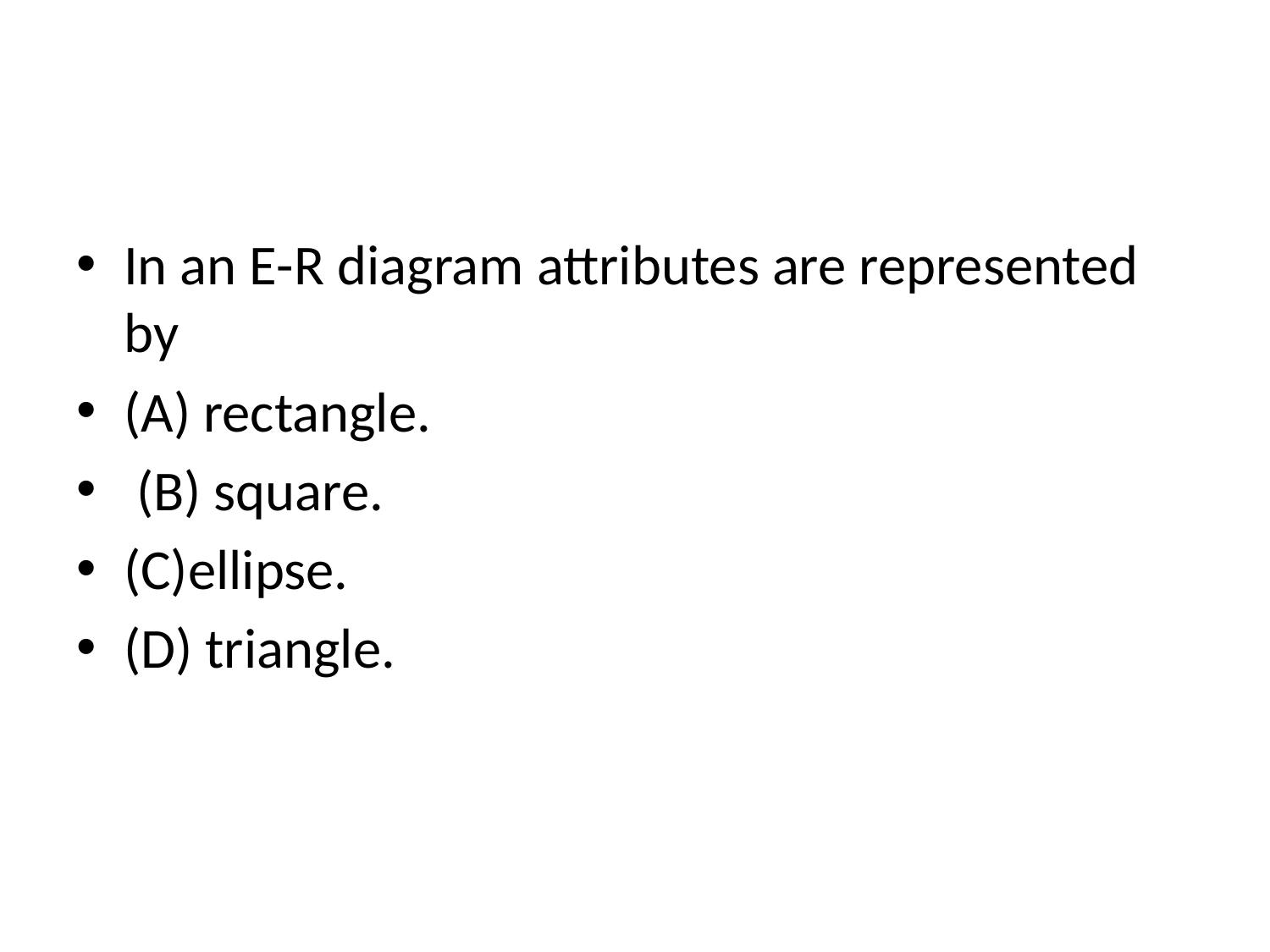

#
In an E-R diagram attributes are represented by
(A) rectangle.
 (B) square.
(C)ellipse.
(D) triangle.